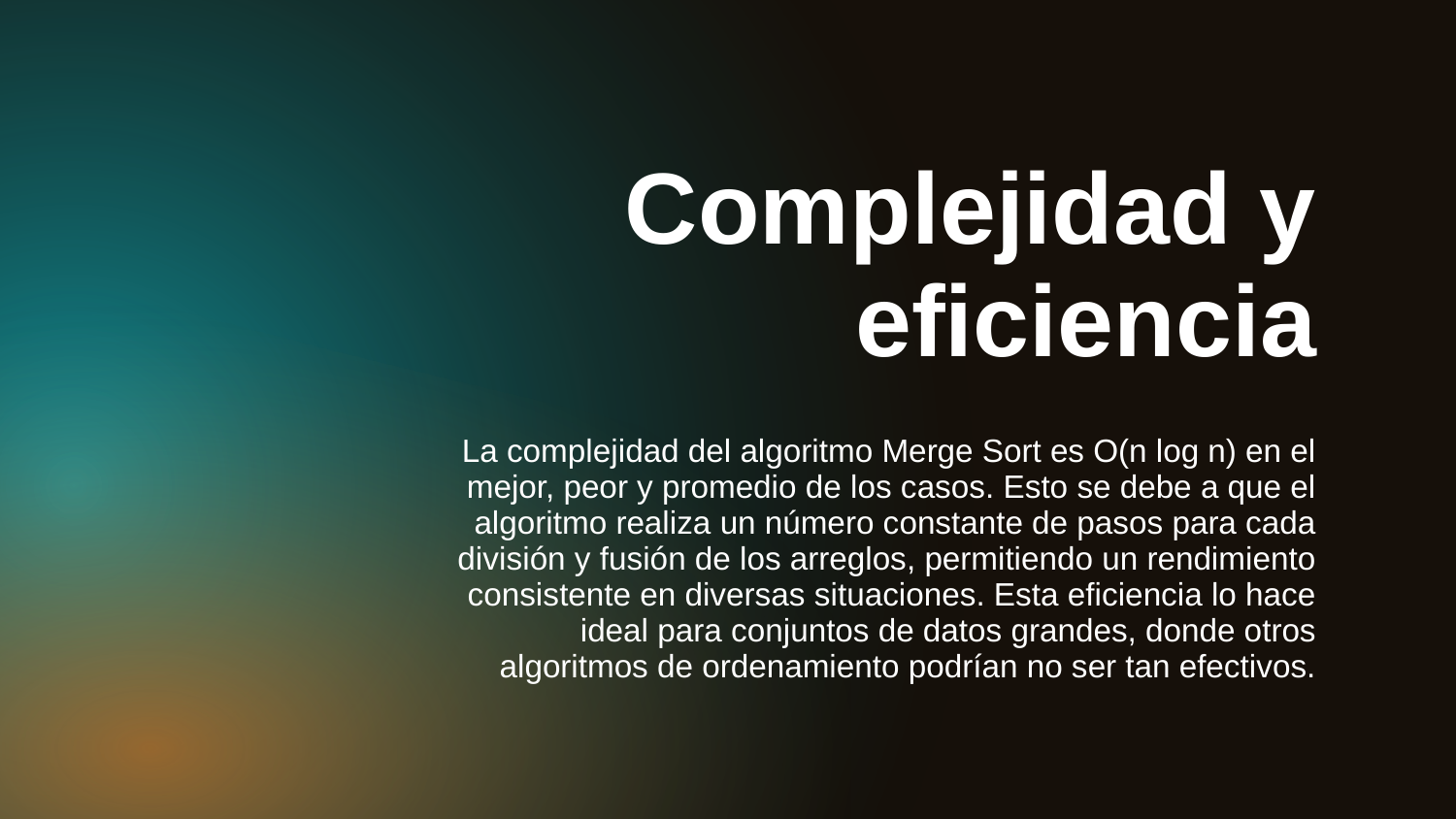

Complejidad y eficiencia
# La complejidad del algoritmo Merge Sort es O(n log n) en el mejor, peor y promedio de los casos. Esto se debe a que el algoritmo realiza un número constante de pasos para cada división y fusión de los arreglos, permitiendo un rendimiento consistente en diversas situaciones. Esta eficiencia lo hace ideal para conjuntos de datos grandes, donde otros algoritmos de ordenamiento podrían no ser tan efectivos.